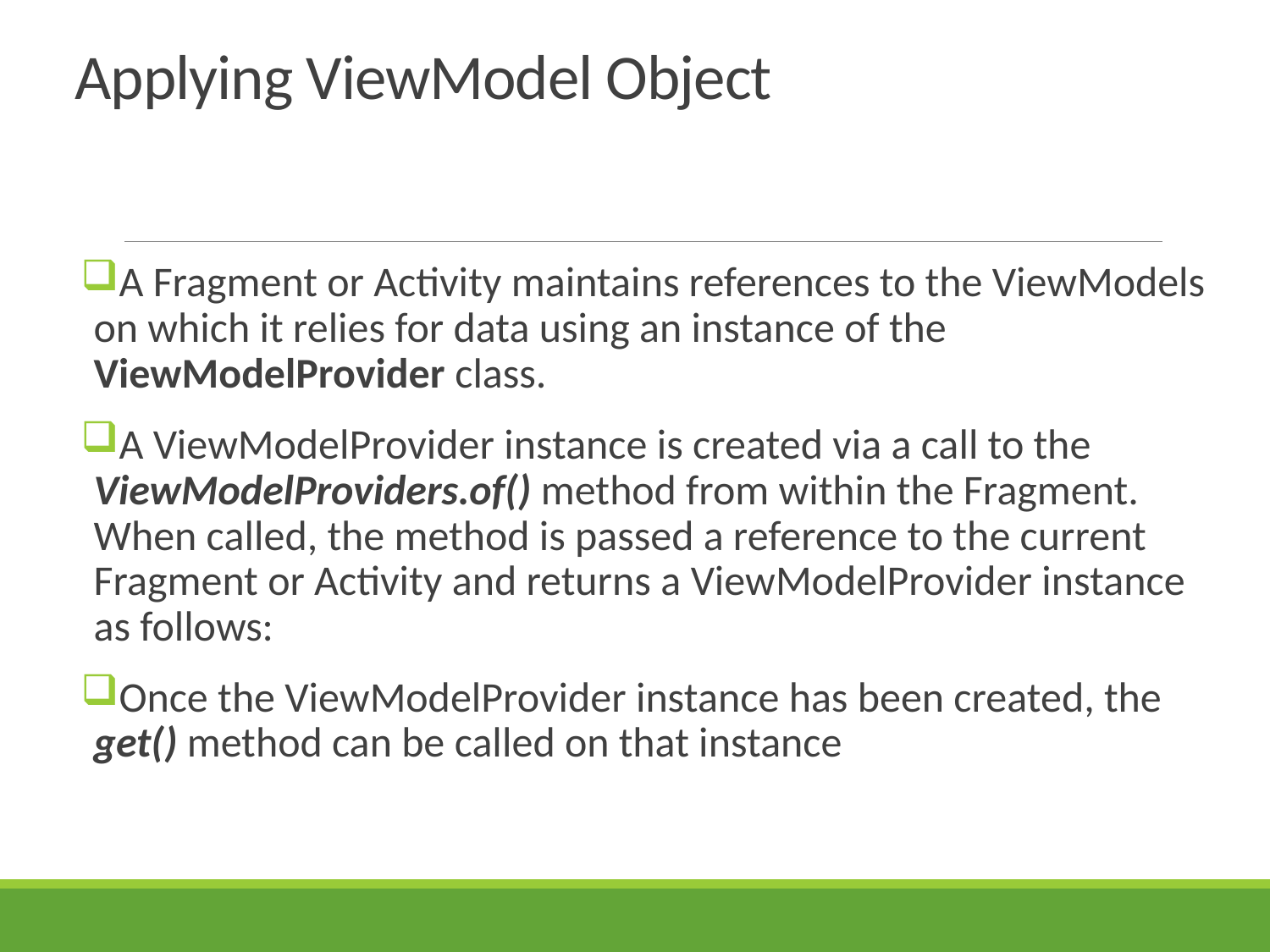

# Applying ViewModel Object
A Fragment or Activity maintains references to the ViewModels on which it relies for data using an instance of the ViewModelProvider class.
A ViewModelProvider instance is created via a call to the ViewModelProviders.of() method from within the Fragment. When called, the method is passed a reference to the current Fragment or Activity and returns a ViewModelProvider instance as follows:
Once the ViewModelProvider instance has been created, the get() method can be called on that instance